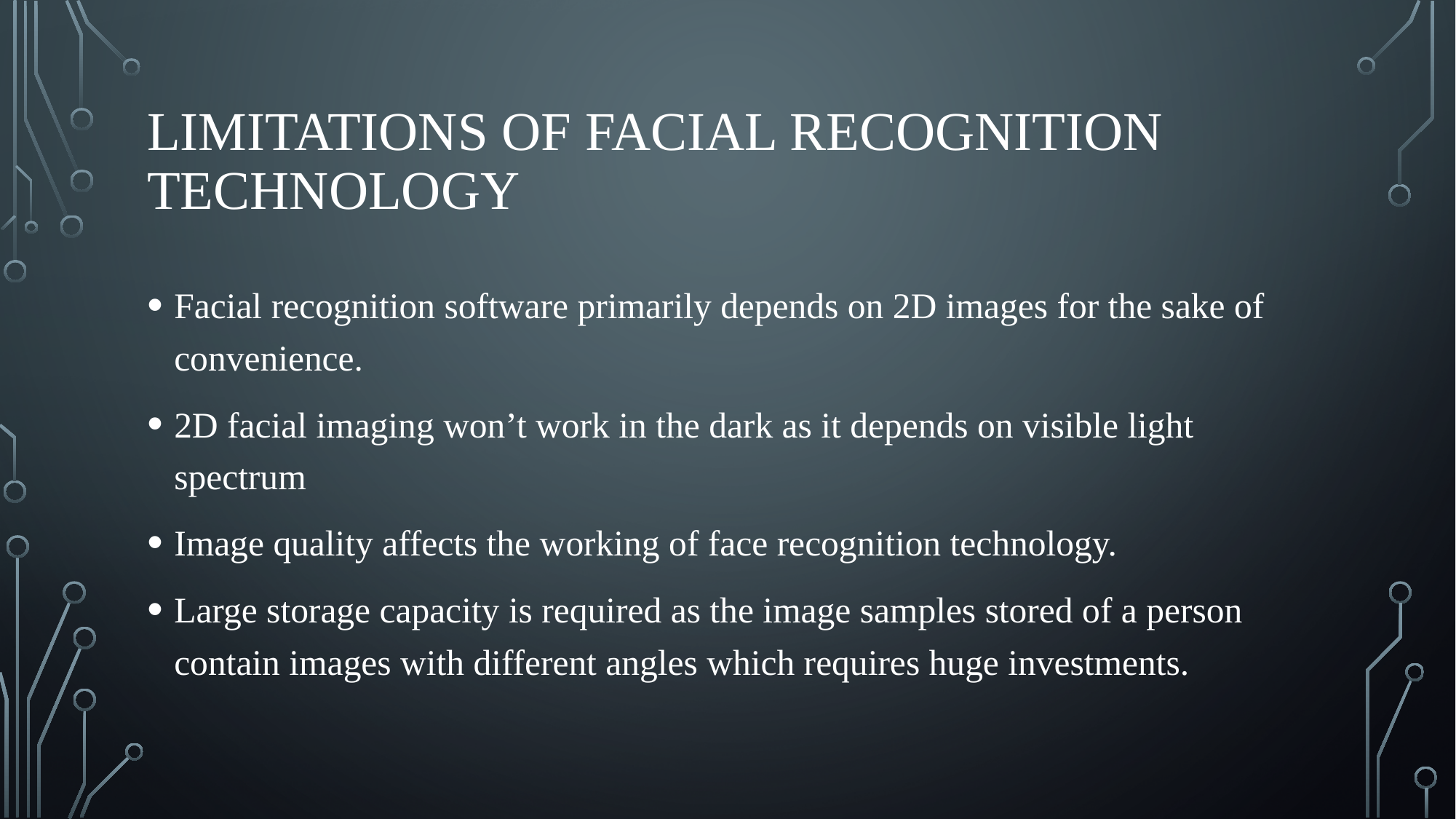

# Limitations of Facial Recognition Technology
Facial recognition software primarily depends on 2D images for the sake of convenience.
2D facial imaging won’t work in the dark as it depends on visible light spectrum
Image quality affects the working of face recognition technology.
Large storage capacity is required as the image samples stored of a person contain images with different angles which requires huge investments.